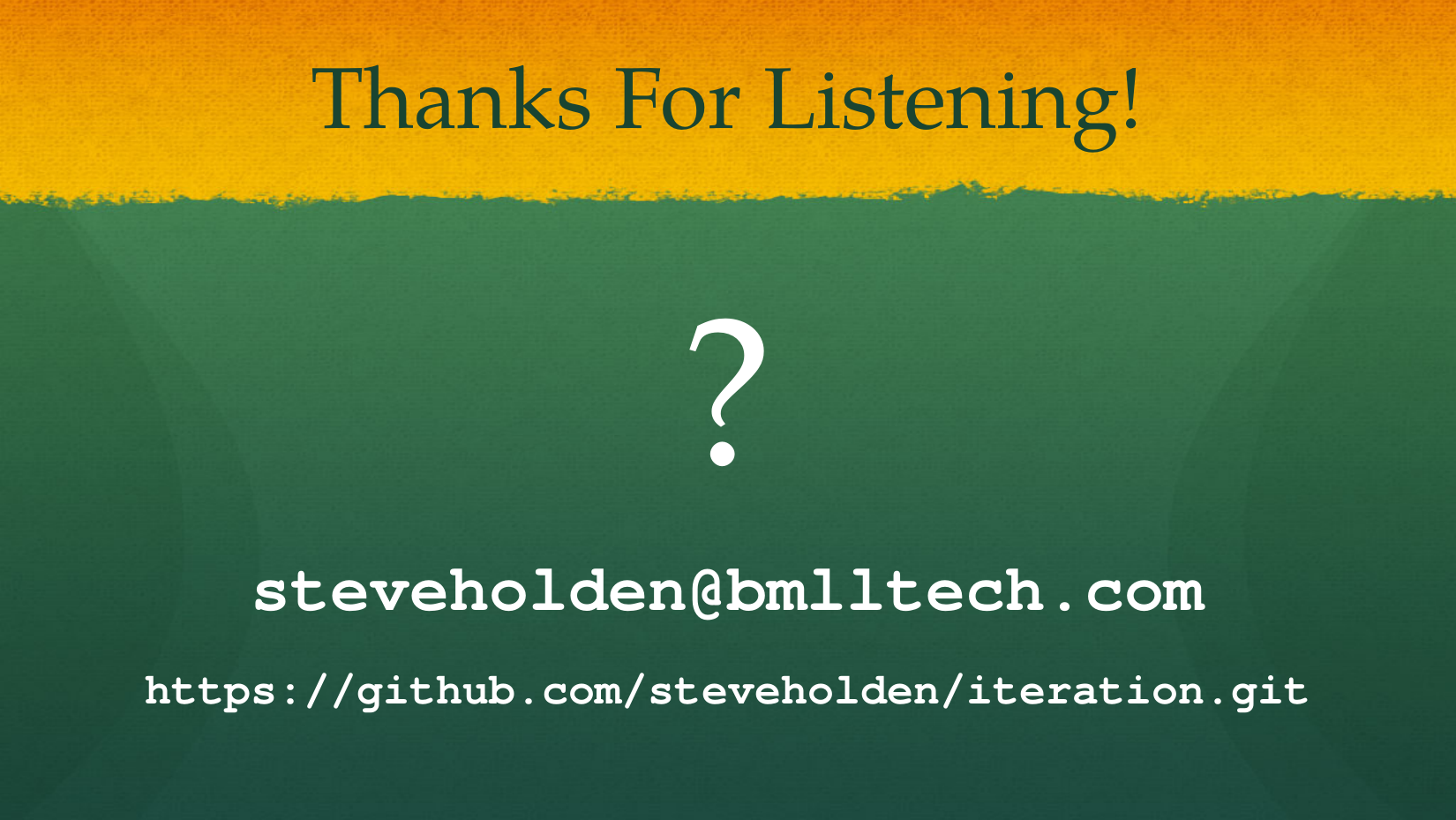

# Thanks For Listening!
?
steveholden@bmlltech.com
https://github.com/steveholden/iteration.git